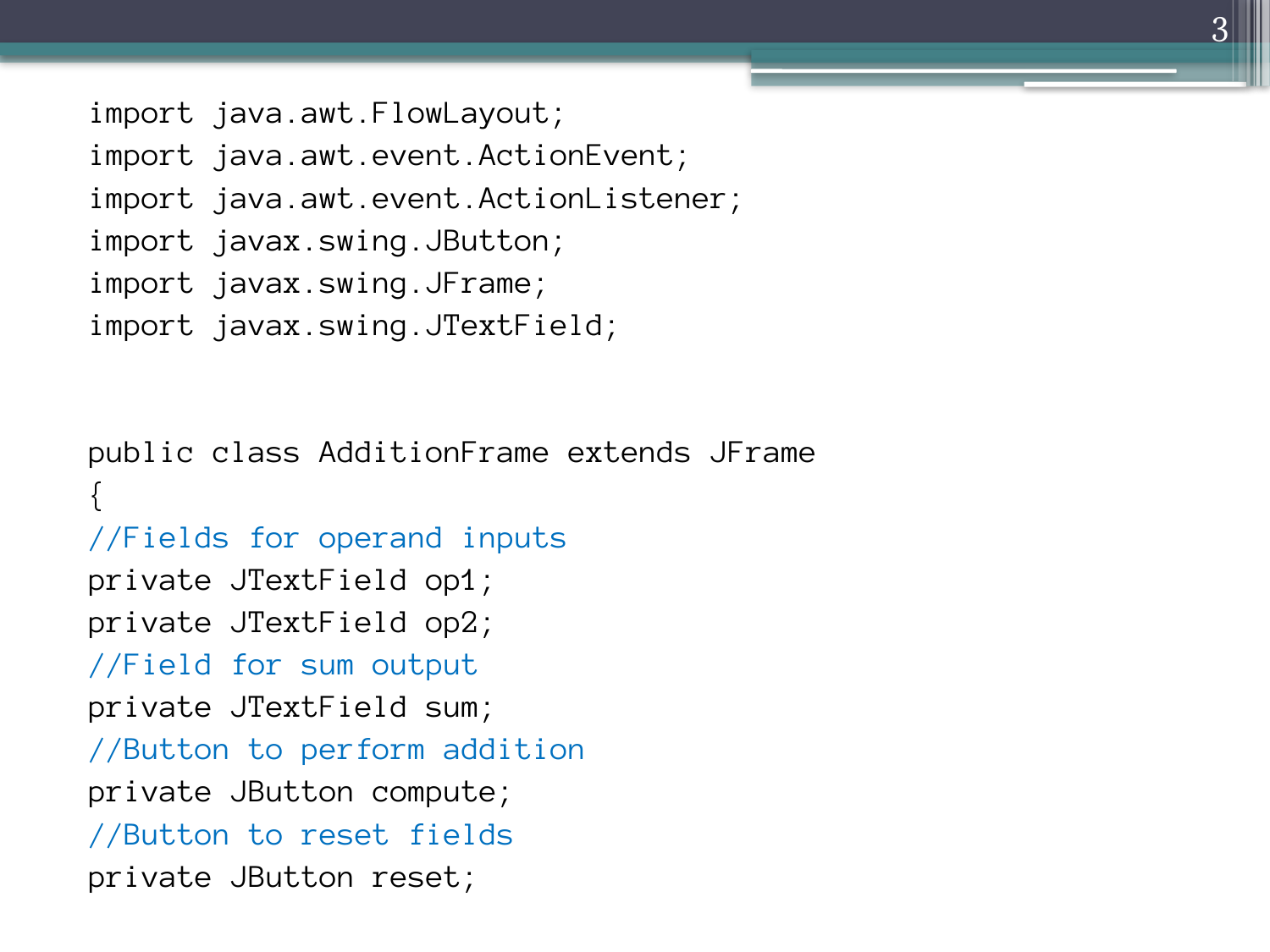

3
import java.awt.FlowLayout;
import java.awt.event.ActionEvent;
import java.awt.event.ActionListener;
import javax.swing.JButton;
import javax.swing.JFrame;
import javax.swing.JTextField;

public class AdditionFrame extends JFrame
{
	//Fields for operand inputs
	private JTextField op1;
	private JTextField op2;
	//Field for sum output
	private JTextField sum;
	//Button to perform addition
	private JButton compute;
	//Button to reset fields
	private JButton reset;